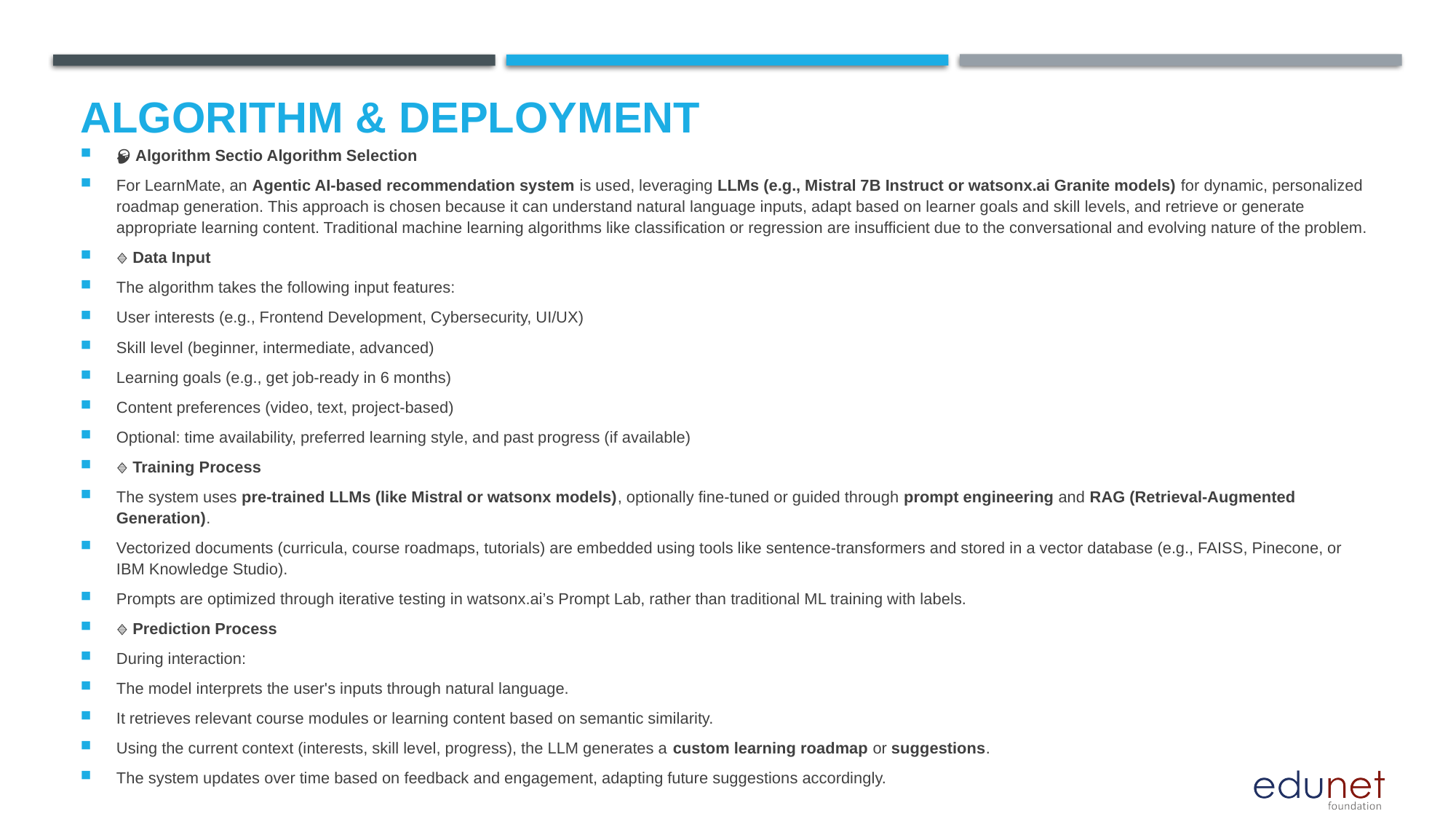

# Algorithm & Deployment
🧠 Algorithm Sectio Algorithm Selection
For LearnMate, an Agentic AI-based recommendation system is used, leveraging LLMs (e.g., Mistral 7B Instruct or watsonx.ai Granite models) for dynamic, personalized roadmap generation. This approach is chosen because it can understand natural language inputs, adapt based on learner goals and skill levels, and retrieve or generate appropriate learning content. Traditional machine learning algorithms like classification or regression are insufficient due to the conversational and evolving nature of the problem.
🔹 Data Input
The algorithm takes the following input features:
User interests (e.g., Frontend Development, Cybersecurity, UI/UX)
Skill level (beginner, intermediate, advanced)
Learning goals (e.g., get job-ready in 6 months)
Content preferences (video, text, project-based)
Optional: time availability, preferred learning style, and past progress (if available)
🔹 Training Process
The system uses pre-trained LLMs (like Mistral or watsonx models), optionally fine-tuned or guided through prompt engineering and RAG (Retrieval-Augmented Generation).
Vectorized documents (curricula, course roadmaps, tutorials) are embedded using tools like sentence-transformers and stored in a vector database (e.g., FAISS, Pinecone, or IBM Knowledge Studio).
Prompts are optimized through iterative testing in watsonx.ai’s Prompt Lab, rather than traditional ML training with labels.
🔹 Prediction Process
During interaction:
The model interprets the user's inputs through natural language.
It retrieves relevant course modules or learning content based on semantic similarity.
Using the current context (interests, skill level, progress), the LLM generates a custom learning roadmap or suggestions.
The system updates over time based on feedback and engagement, adapting future suggestions accordingly.